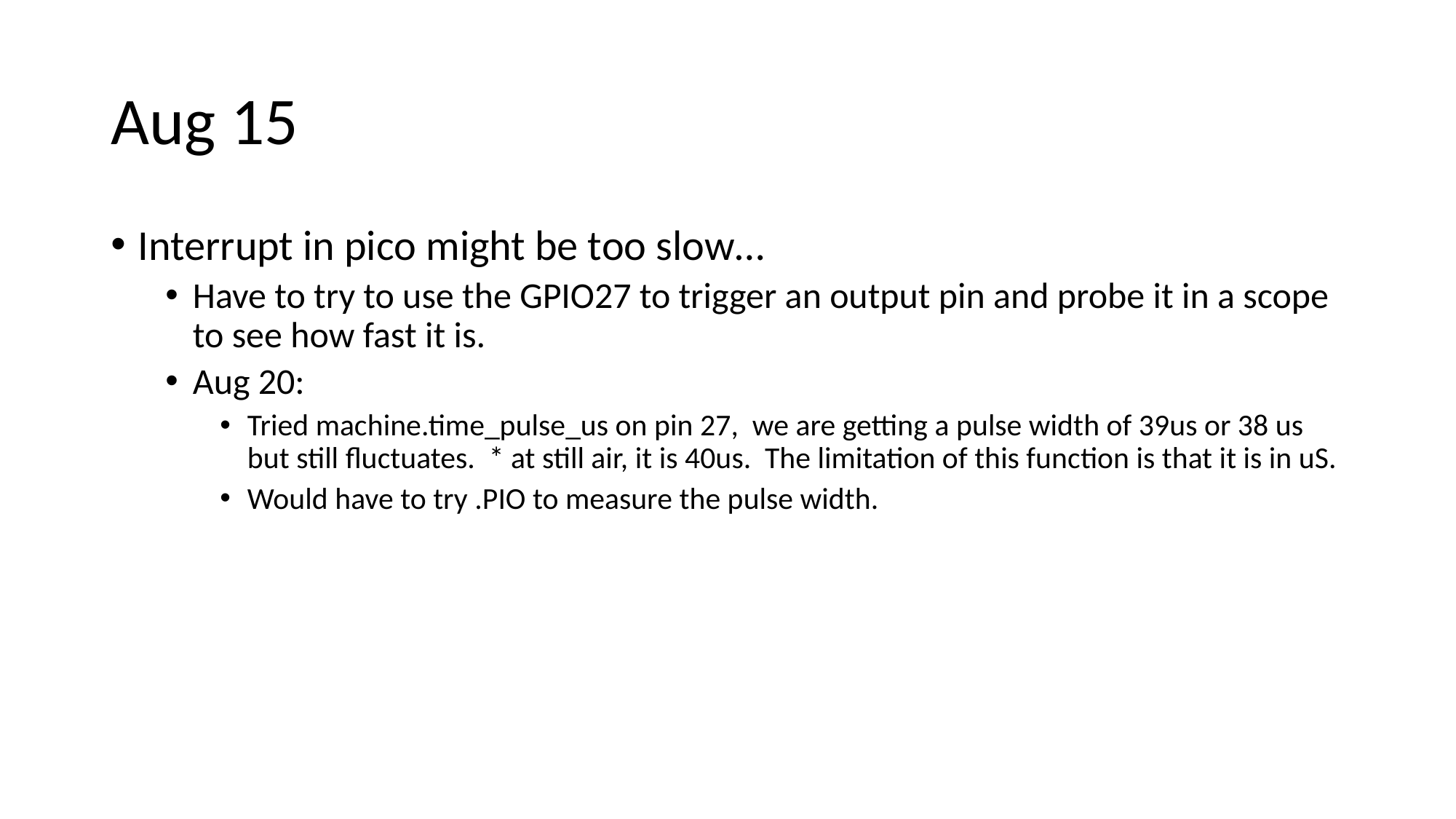

# Aug 15
Interrupt in pico might be too slow…
Have to try to use the GPIO27 to trigger an output pin and probe it in a scope to see how fast it is.
Aug 20:
Tried machine.time_pulse_us on pin 27,  we are getting a pulse width of 39us or 38 us but still fluctuates.  * at still air, it is 40us.  The limitation of this function is that it is in uS.
Would have to try .PIO to measure the pulse width.